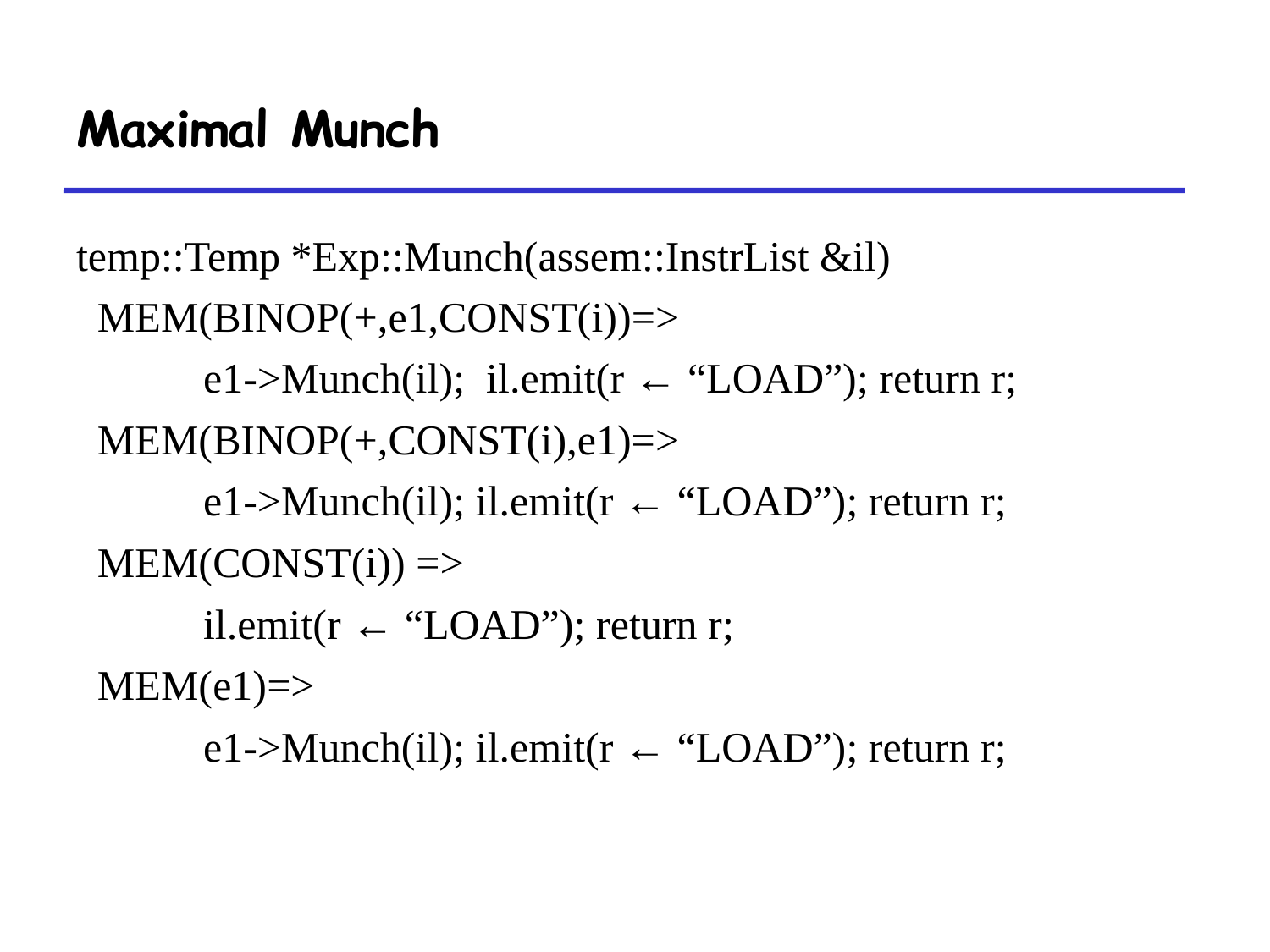

# Maximal Munch
temp::Temp *Exp::Munch(assem::InstrList &il)
  MEM(BINOP(+,e1,CONST(i))=>
	e1->Munch(il);  il.emit(r ← “LOAD”); return r;
  MEM(BINOP(+,CONST(i),e1)=>
	e1->Munch(il); il.emit(r ← “LOAD”); return r;
  MEM(CONST(i)) =>
	il.emit(r ← “LOAD”); return r;
  MEM(e1)=>
	e1->Munch(il); il.emit(r ← “LOAD”); return r;

28